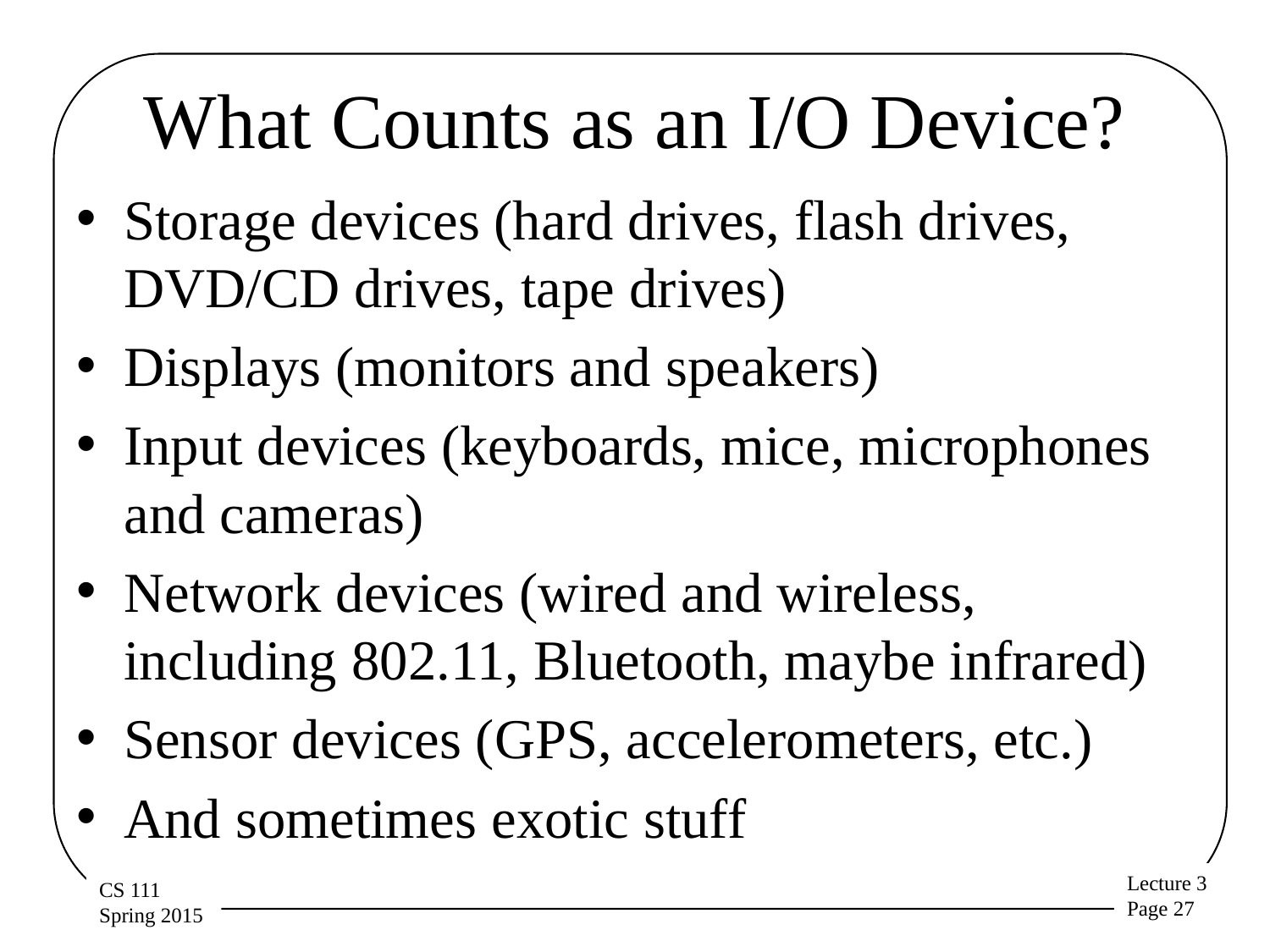

# What Counts as an I/O Device?
Storage devices (hard drives, flash drives, DVD/CD drives, tape drives)
Displays (monitors and speakers)
Input devices (keyboards, mice, microphones and cameras)
Network devices (wired and wireless, including 802.11, Bluetooth, maybe infrared)
Sensor devices (GPS, accelerometers, etc.)
And sometimes exotic stuff